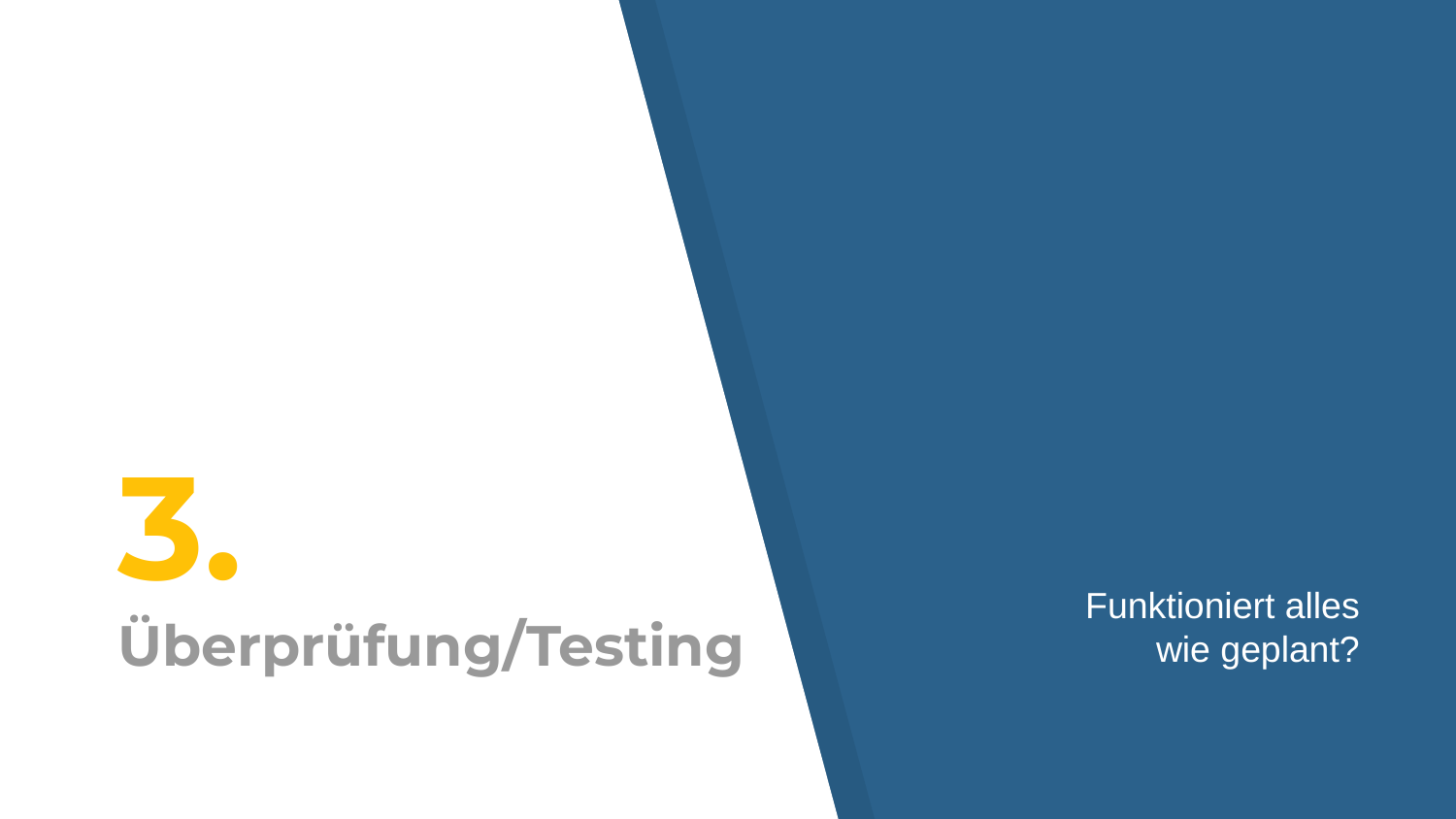

# 3.
Überprüfung/Testing
Funktioniert alles wie geplant?